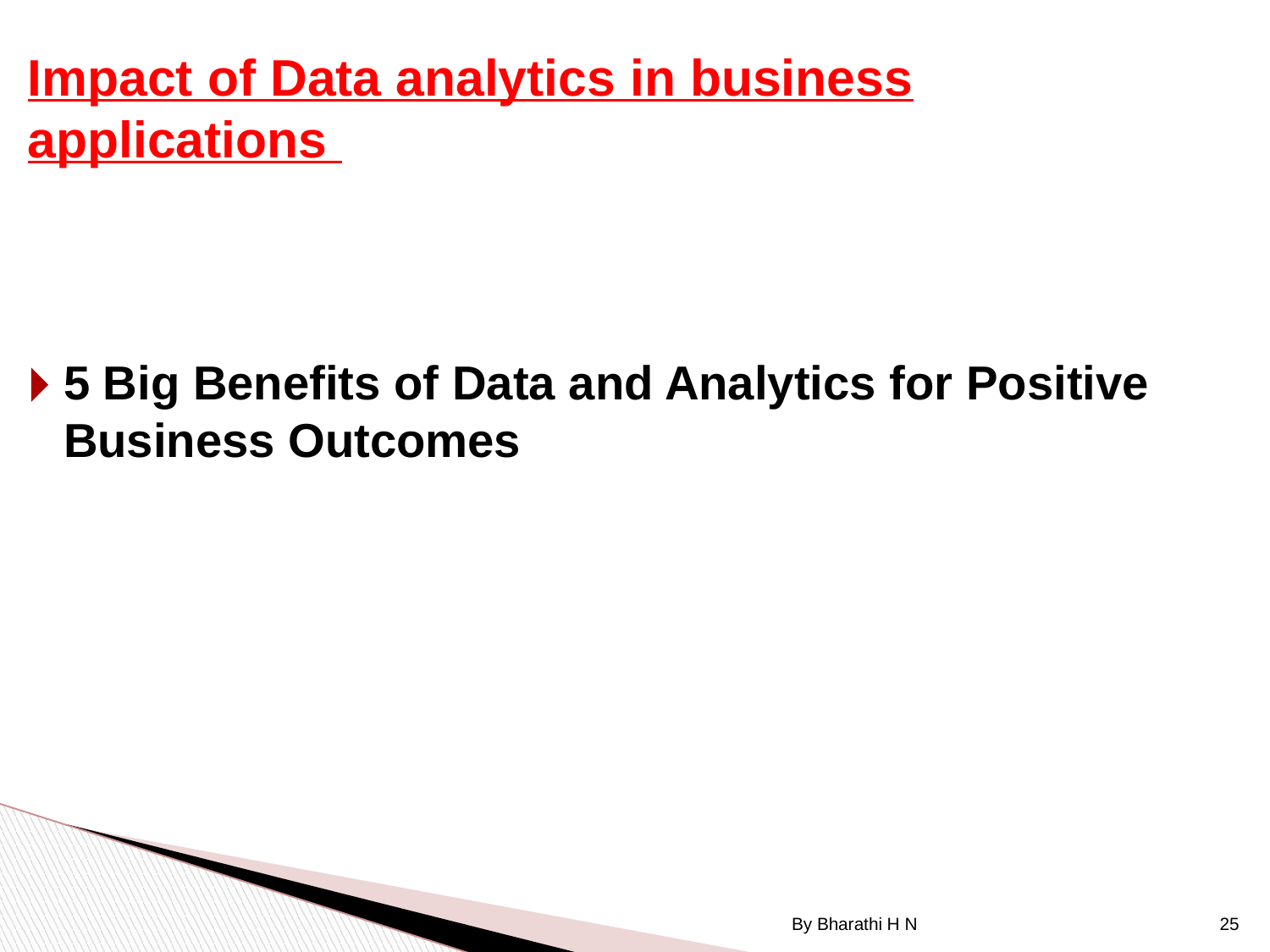

# Impact of Data analytics in business applications
5 Big Benefits of Data and Analytics for Positive Business Outcomes

By Bharathi H N
25